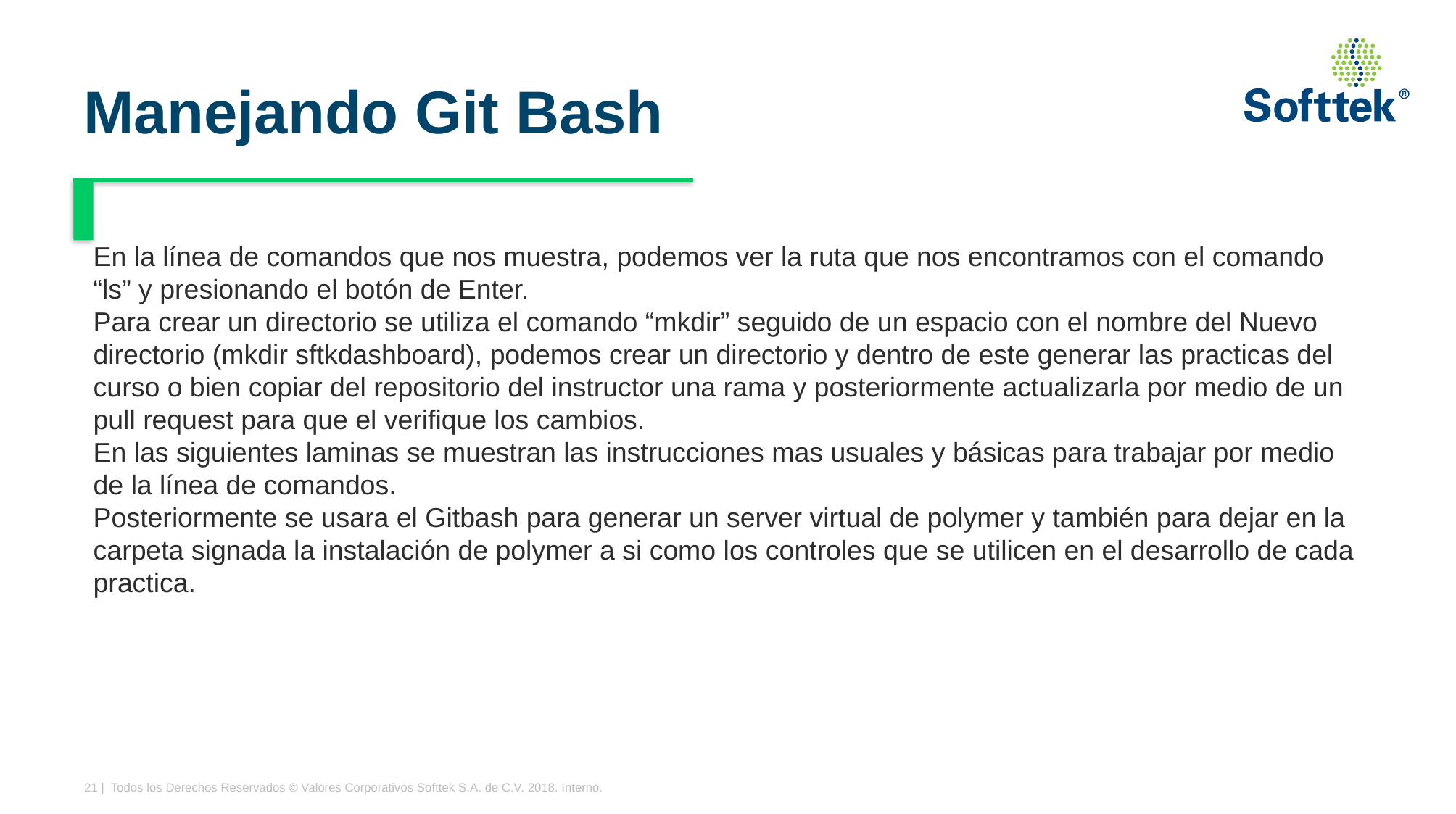

# Manejando Git Bash

En la línea de comandos que nos muestra, podemos ver la ruta que nos encontramos con el comando “ls” y presionando el botón de Enter.
Para crear un directorio se utiliza el comando “mkdir” seguido de un espacio con el nombre del Nuevo directorio (mkdir sftkdashboard), podemos crear un directorio y dentro de este generar las practicas del curso o bien copiar del repositorio del instructor una rama y posteriormente actualizarla por medio de un pull request para que el verifique los cambios.
En las siguientes laminas se muestran las instrucciones mas usuales y básicas para trabajar por medio de la línea de comandos.
Posteriormente se usara el Gitbash para generar un server virtual de polymer y también para dejar en la carpeta signada la instalación de polymer a si como los controles que se utilicen en el desarrollo de cada practica.